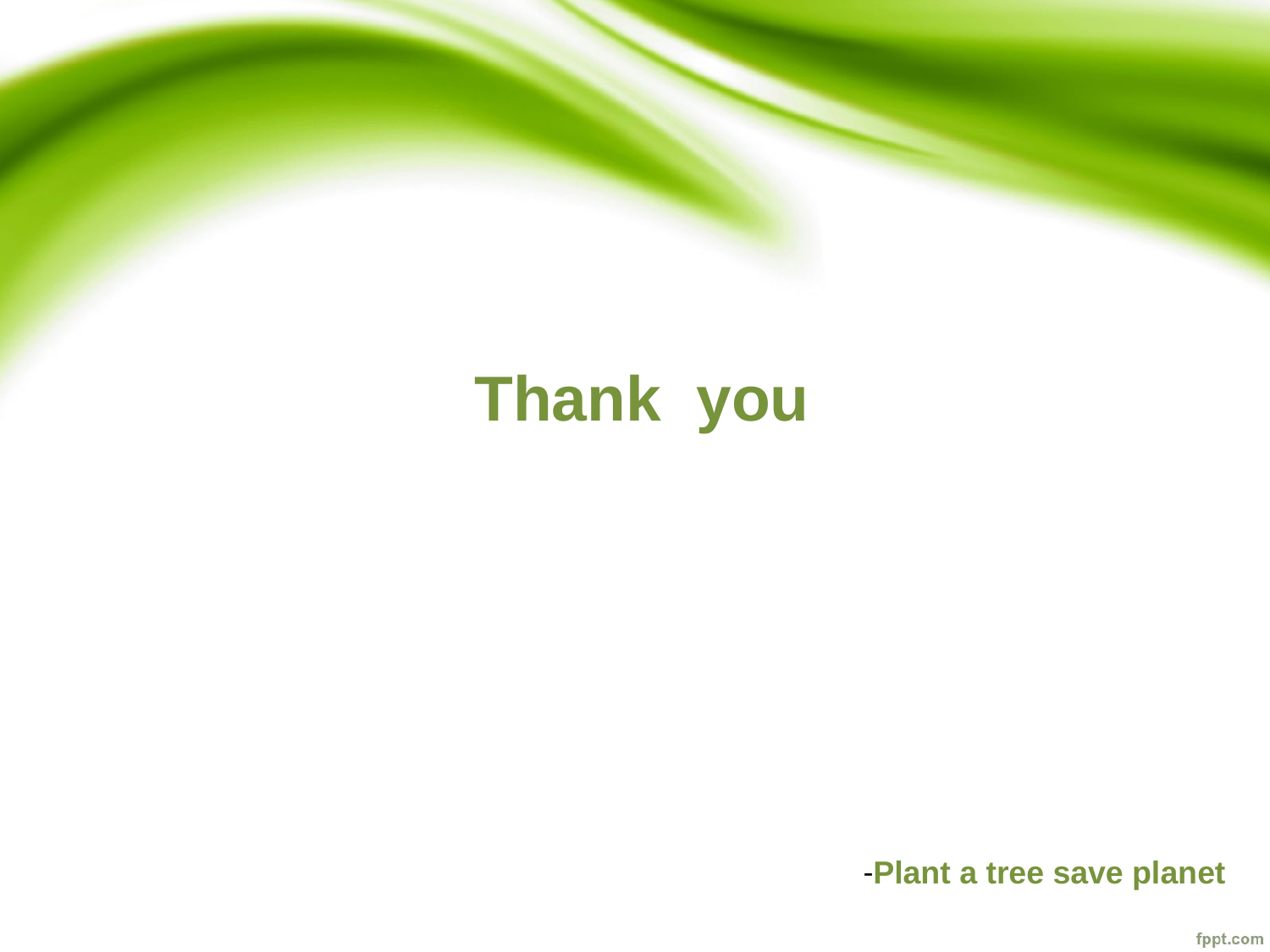

Thank  you
-Plant a tree save planet